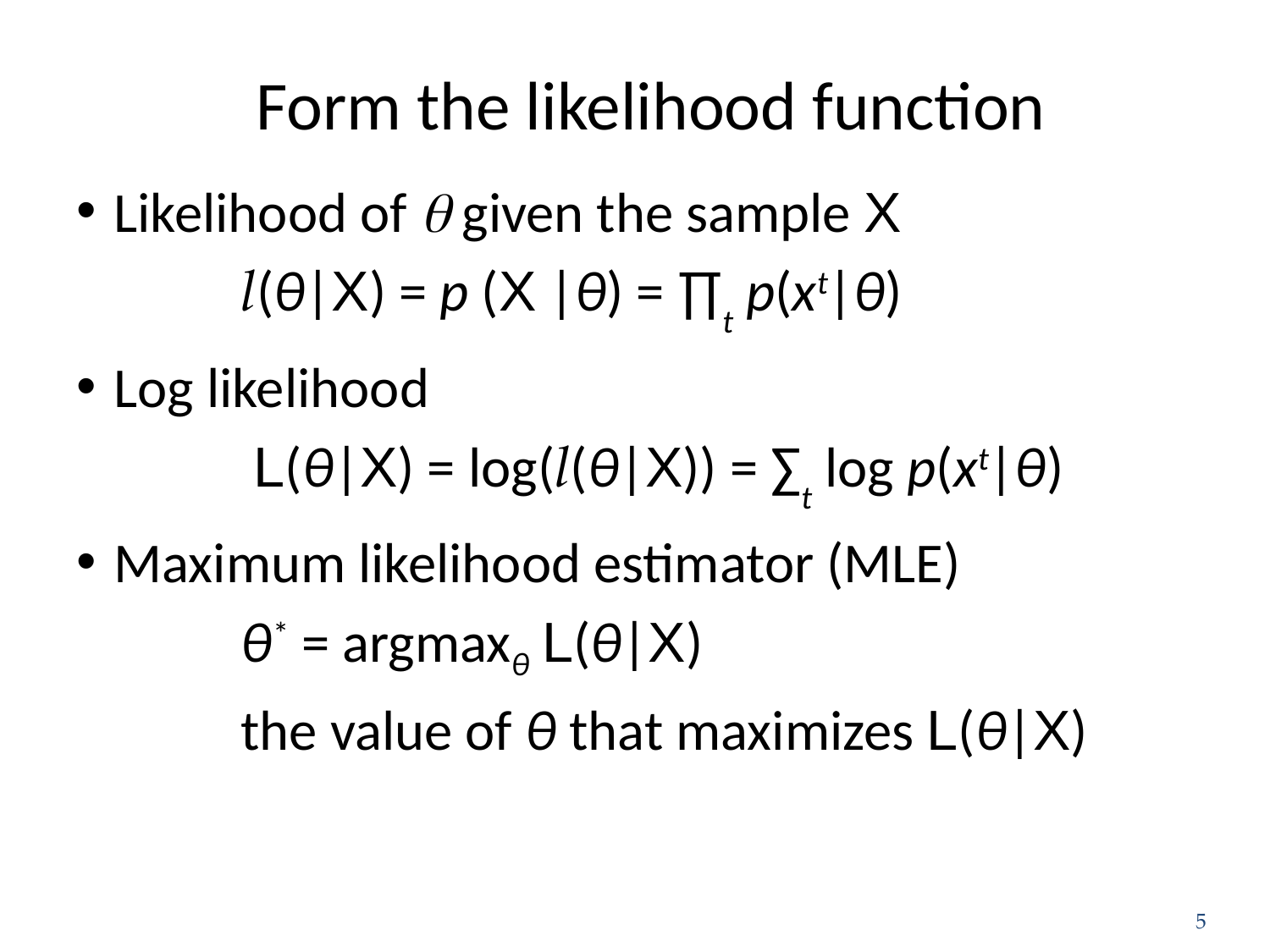

Form the likelihood function
Likelihood of θ given the sample X
		l(θ|X) = p (X |θ) = ∏t p(xt|θ)
Log likelihood
		 L(θ|X) = log(l(θ|X)) = ∑t log p(xt|θ)
Maximum likelihood estimator (MLE)
		θ* = argmaxθ L(θ|X)
		the value of θ that maximizes L(θ|X)
5